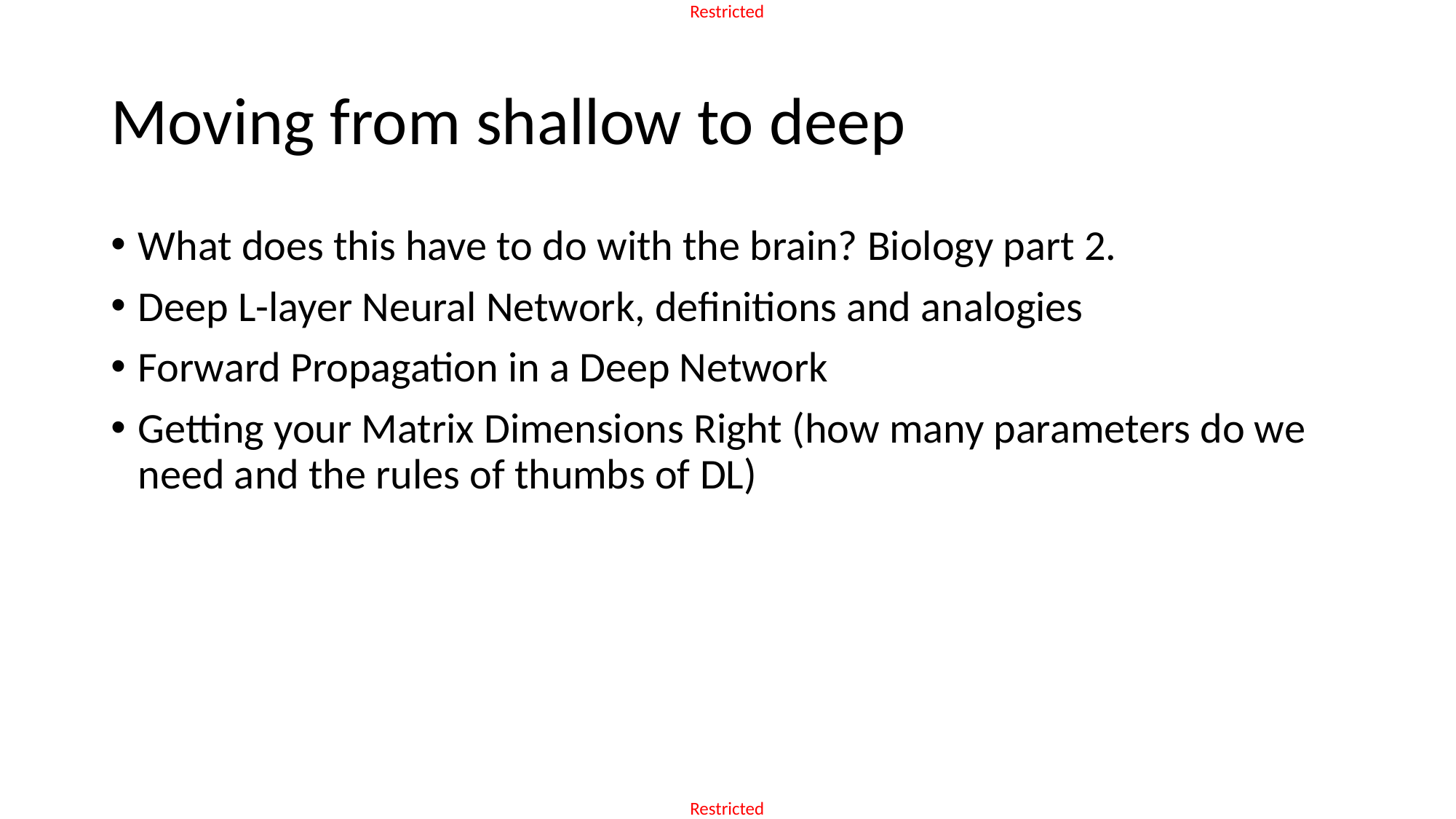

# Moving from shallow to deep
What does this have to do with the brain? Biology part 2.
Deep L-layer Neural Network, definitions and analogies
Forward Propagation in a Deep Network
Getting your Matrix Dimensions Right (how many parameters do we need and the rules of thumbs of DL)